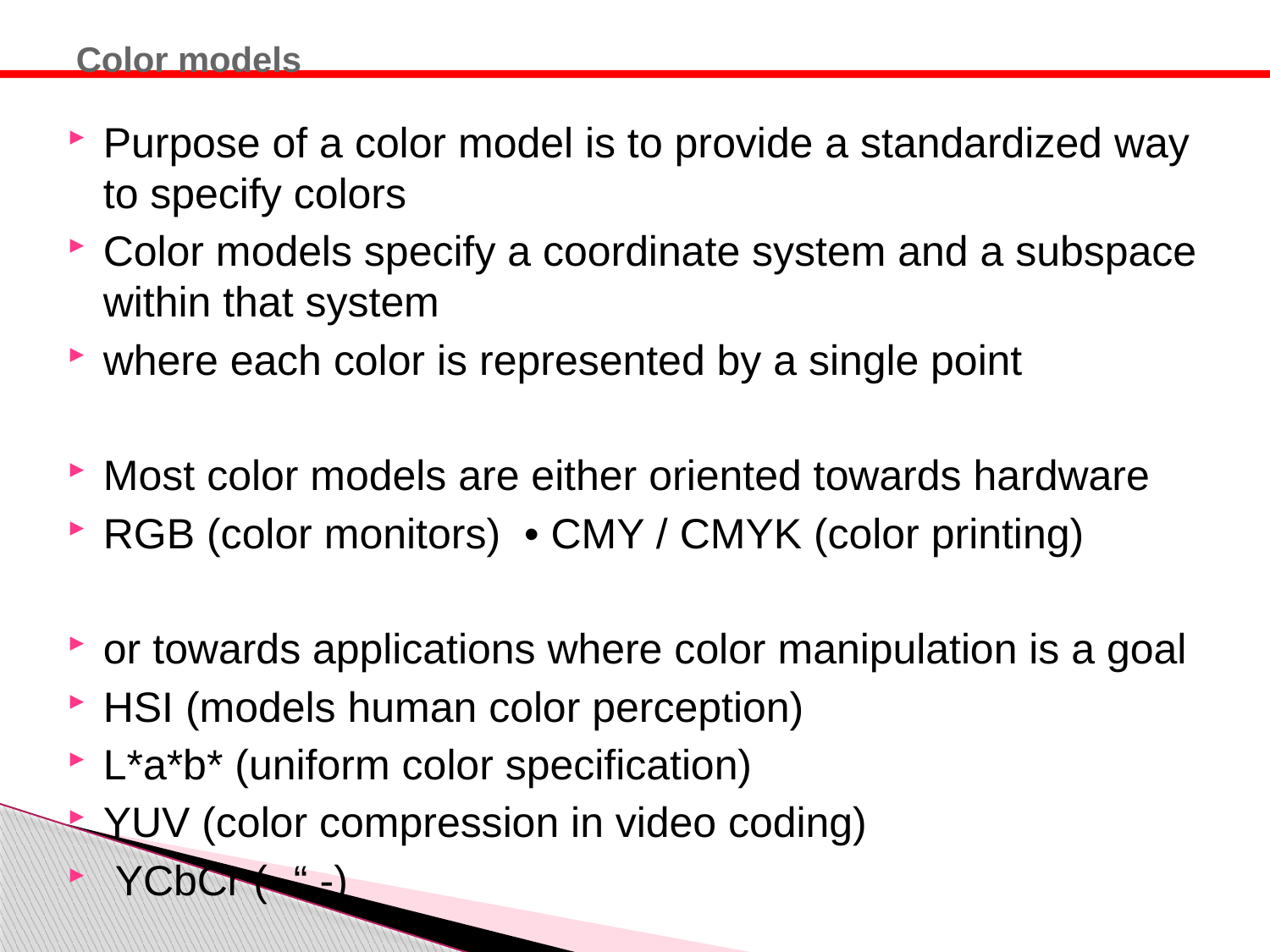

# Color models
Purpose of a color model is to provide a standardized way to specify colors
Color models specify a coordinate system and a subspace within that system
where each color is represented by a single point

Most color models are either oriented towards hardware
RGB (color monitors)  • CMY / CMYK (color printing)

or towards applications where color manipulation is a goal
HSI (models human color perception)
L*a*b* (uniform color specification)
YUV (color compression in video coding)
 YCbCr (- “ -)